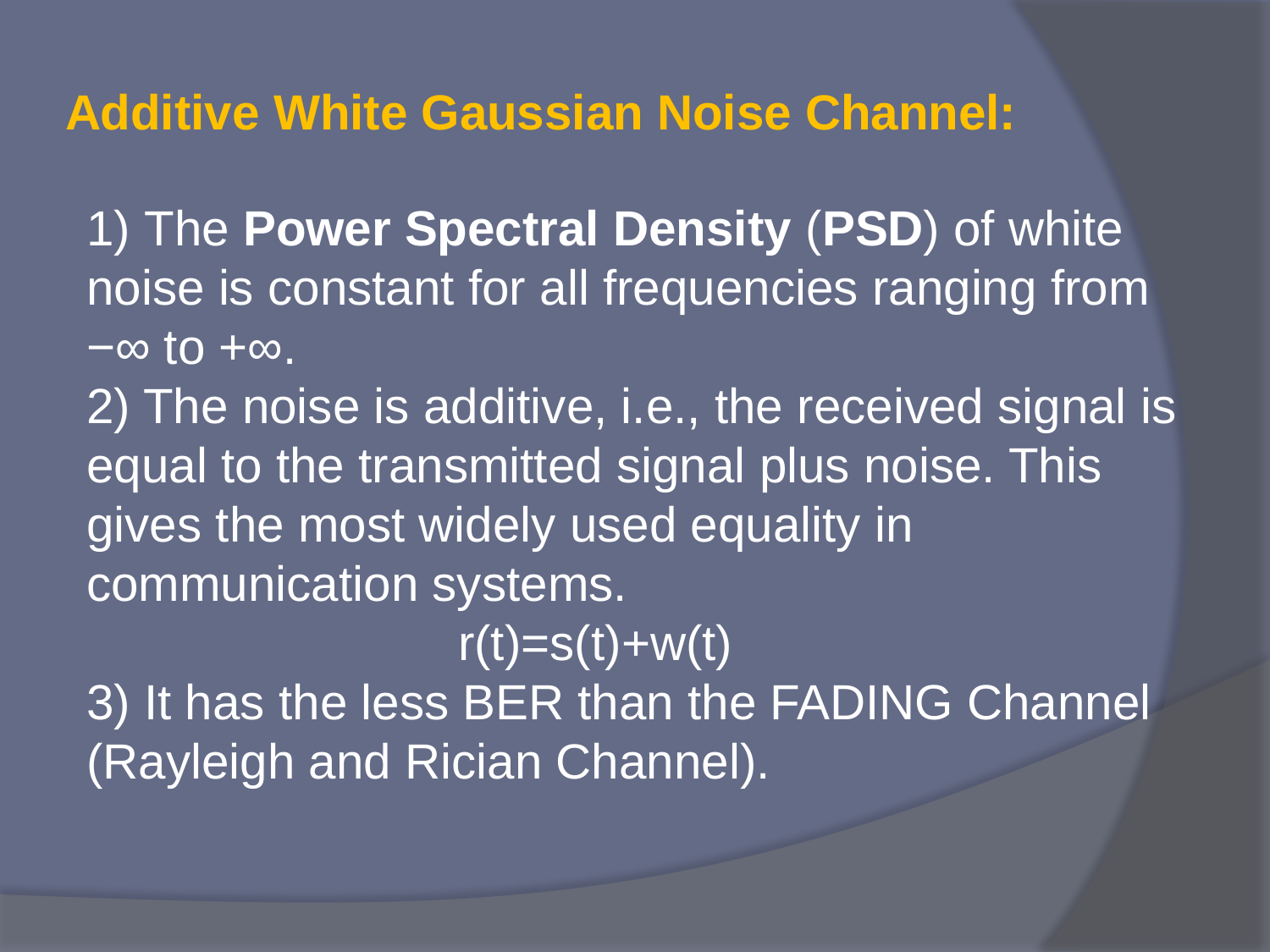

Additive White Gaussian Noise Channel:
1) The Power Spectral Density (PSD) of white noise is constant for all frequencies ranging from −∞ to +∞.
2) The noise is additive, i.e., the received signal is equal to the transmitted signal plus noise. This gives the most widely used equality in communication systems.
                           r(t)=s(t)+w(t)
3) It has the less BER than the FADING Channel (Rayleigh and Rician Channel).